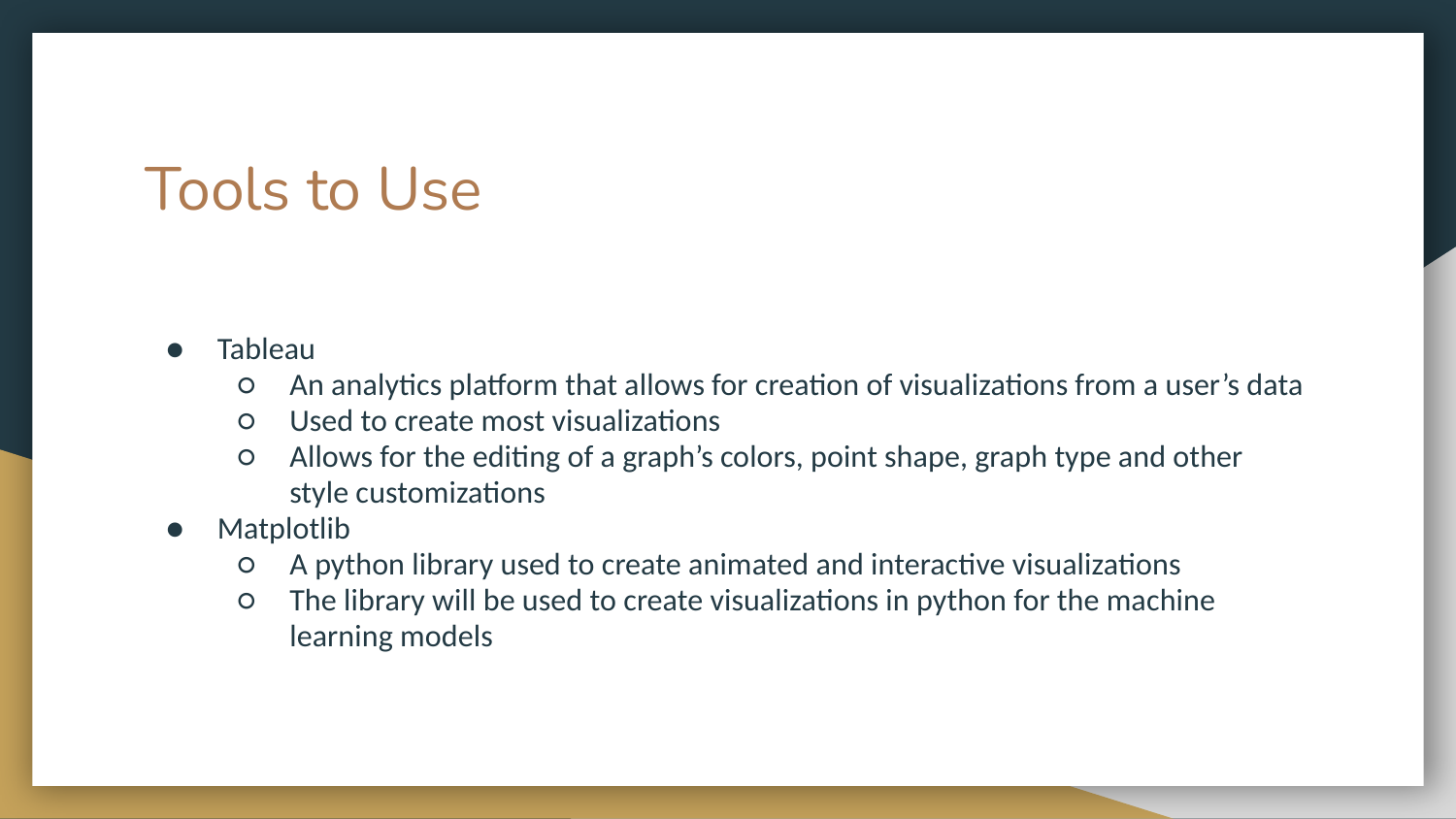

# Tools to Use
Tableau
An analytics platform that allows for creation of visualizations from a user’s data
Used to create most visualizations
Allows for the editing of a graph’s colors, point shape, graph type and other style customizations
Matplotlib
A python library used to create animated and interactive visualizations
The library will be used to create visualizations in python for the machine learning models